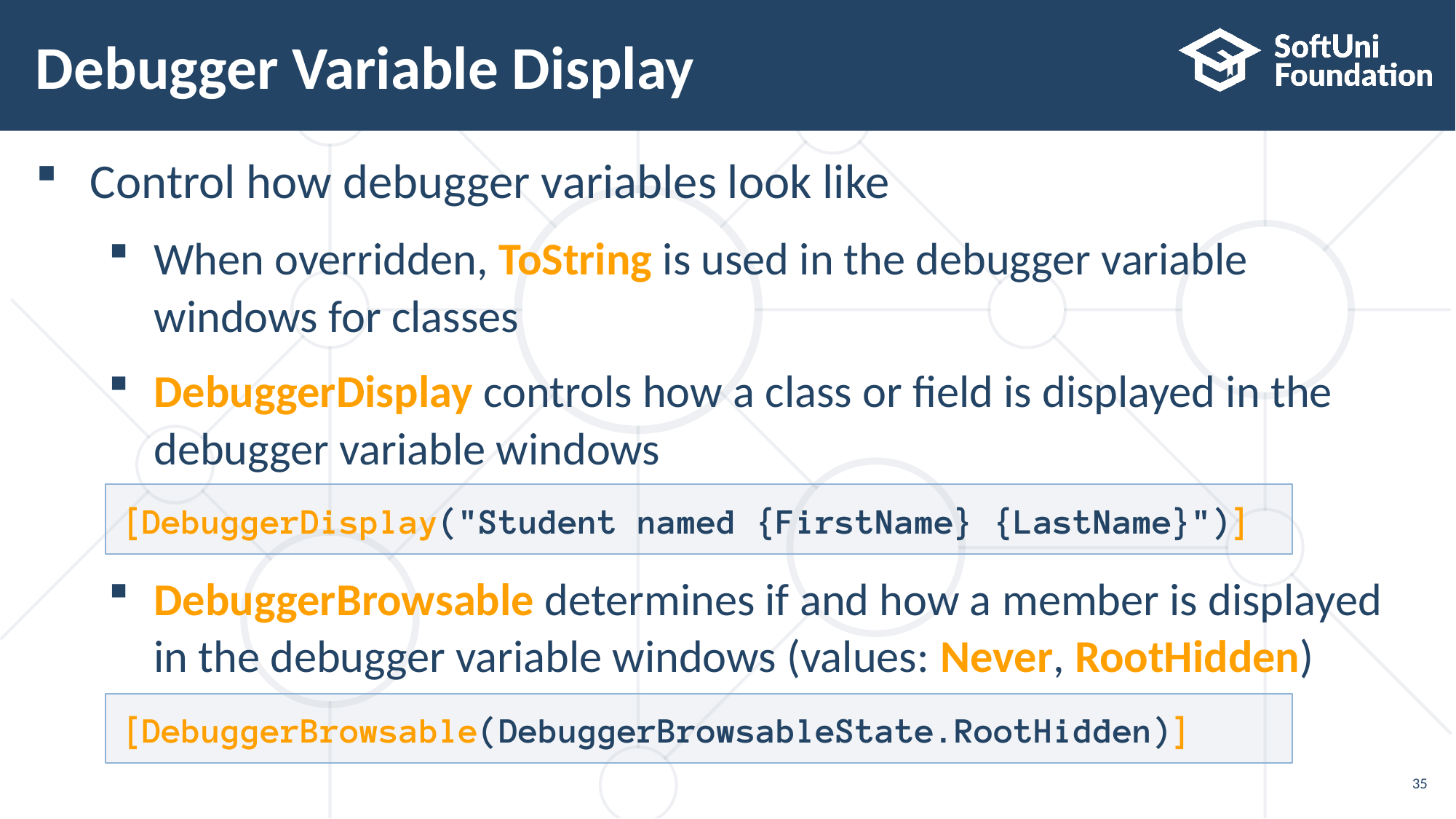

# Debugger Variable Display
Control how debugger variables look like
When overridden, ToString is used in the debugger variable
windows for classes
DebuggerDisplay controls how a class or field is displayed in the
debugger variable windows

DebuggerBrowsable determines if and how a member is displayed
in the debugger variable windows (values: Never, RootHidden)

[DebuggerDisplay("Student named {FirstName} {LastName}")]
[DebuggerBrowsable(DebuggerBrowsableState.RootHidden)]
35